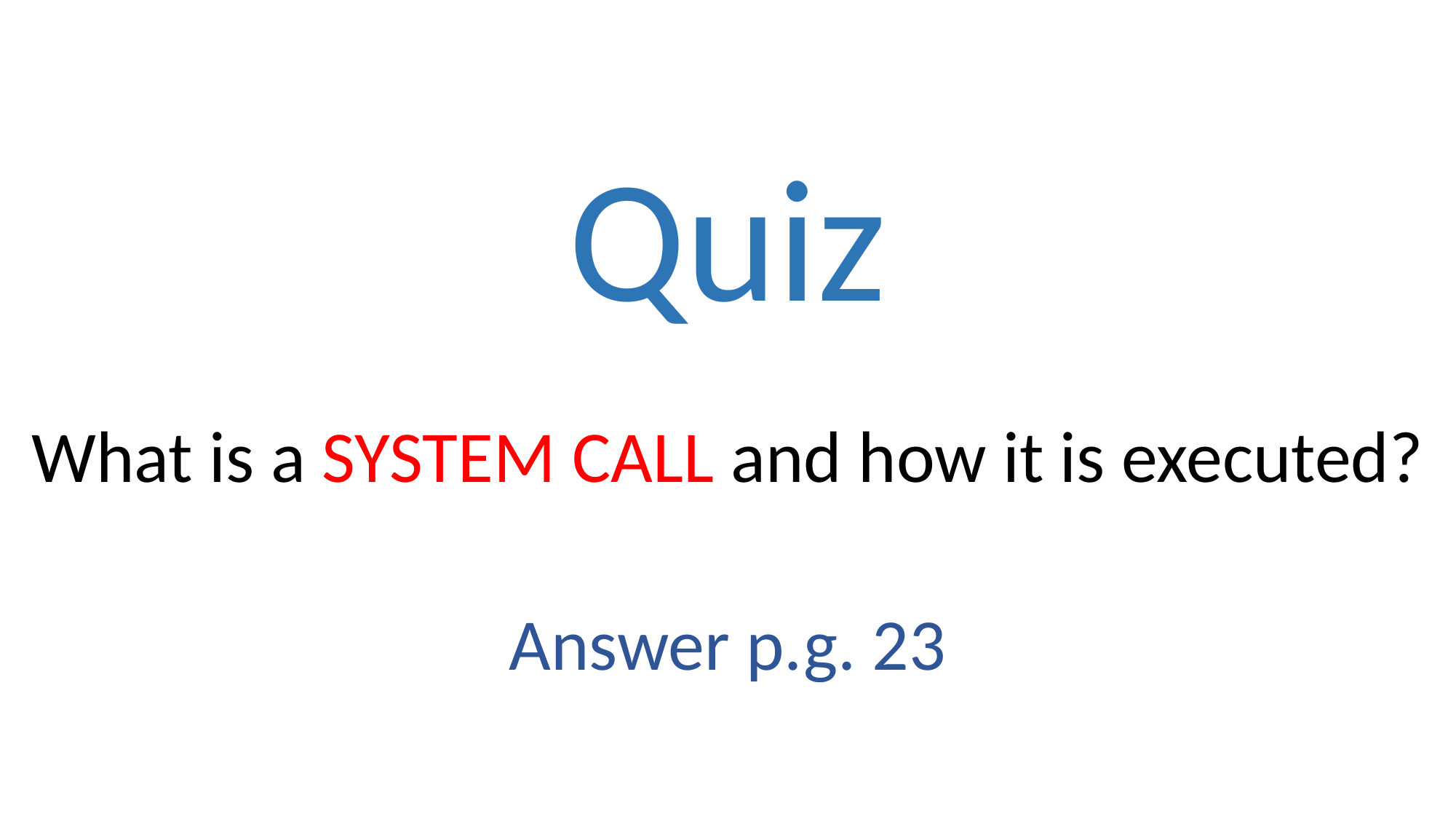

# Quiz

What is a SYSTEM CALL and how it is executed?

Answer p.g. 23